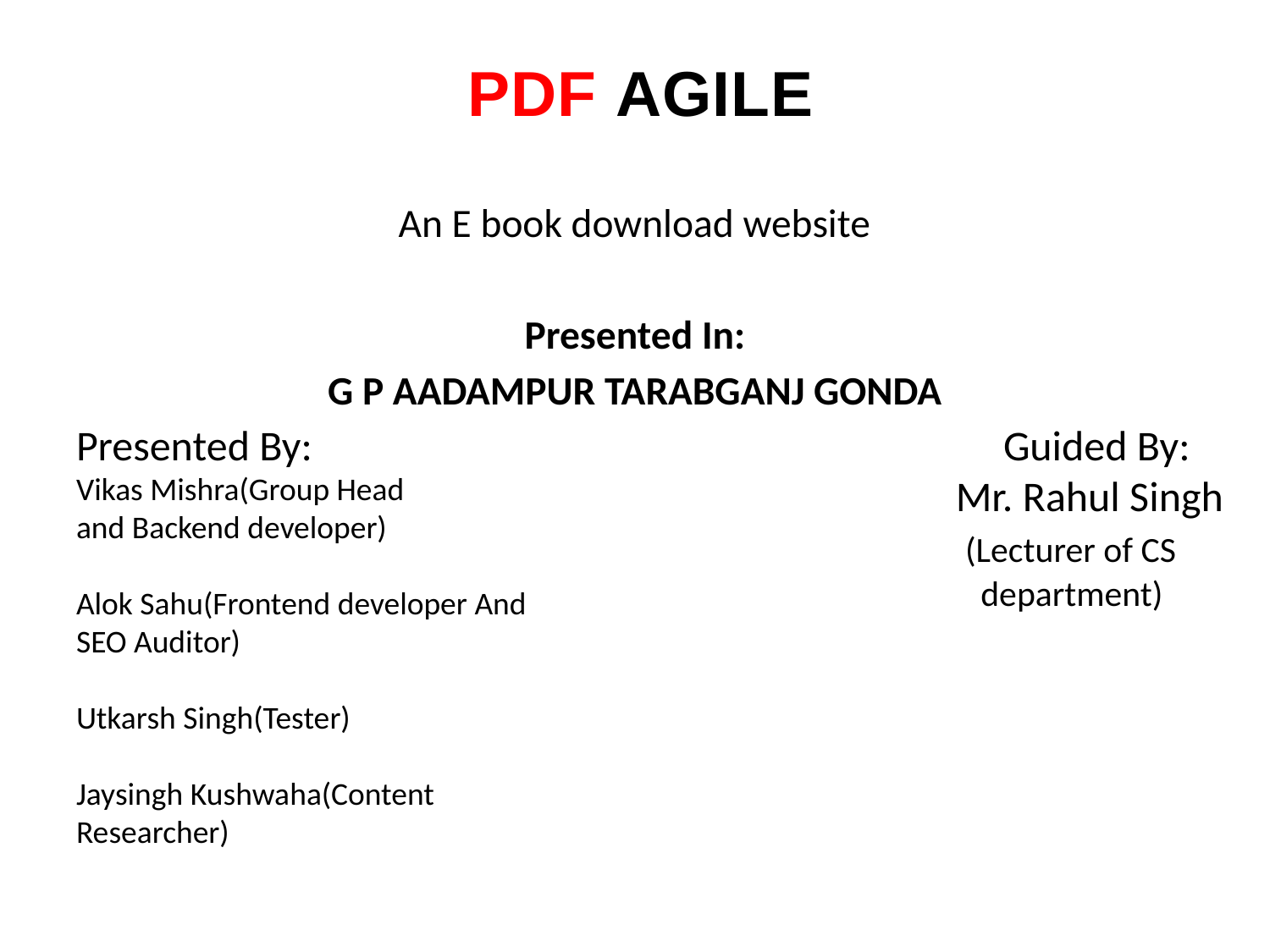

# PDF AGILE

An E book download website

Presented In:
G P AADAMPUR TARABGANJ GONDA

Presented By:
Vikas Mishra(Group Head
and Backend developer)

Alok Sahu(Frontend developer And
SEO Auditor)

Utkarsh Singh(Tester)

Jaysingh Kushwaha(Content
Researcher)
                                     Guided By:
                                Mr. Rahul Singh
                                 (Lecturer of CS
                                         department)